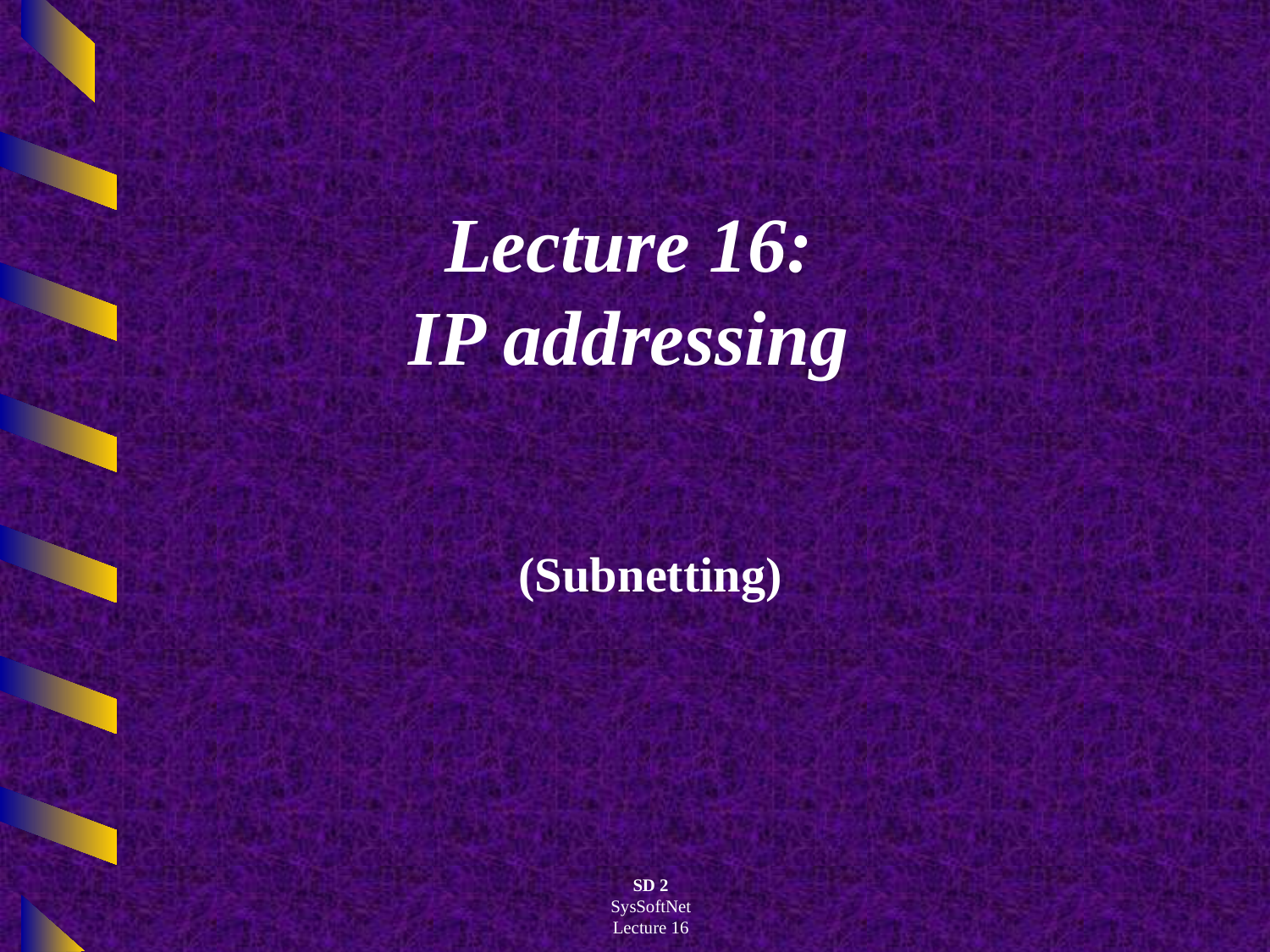

# Lecture 16: IP addressing
(Subnetting)

SD 2
SysSoftNet
Lecture 16